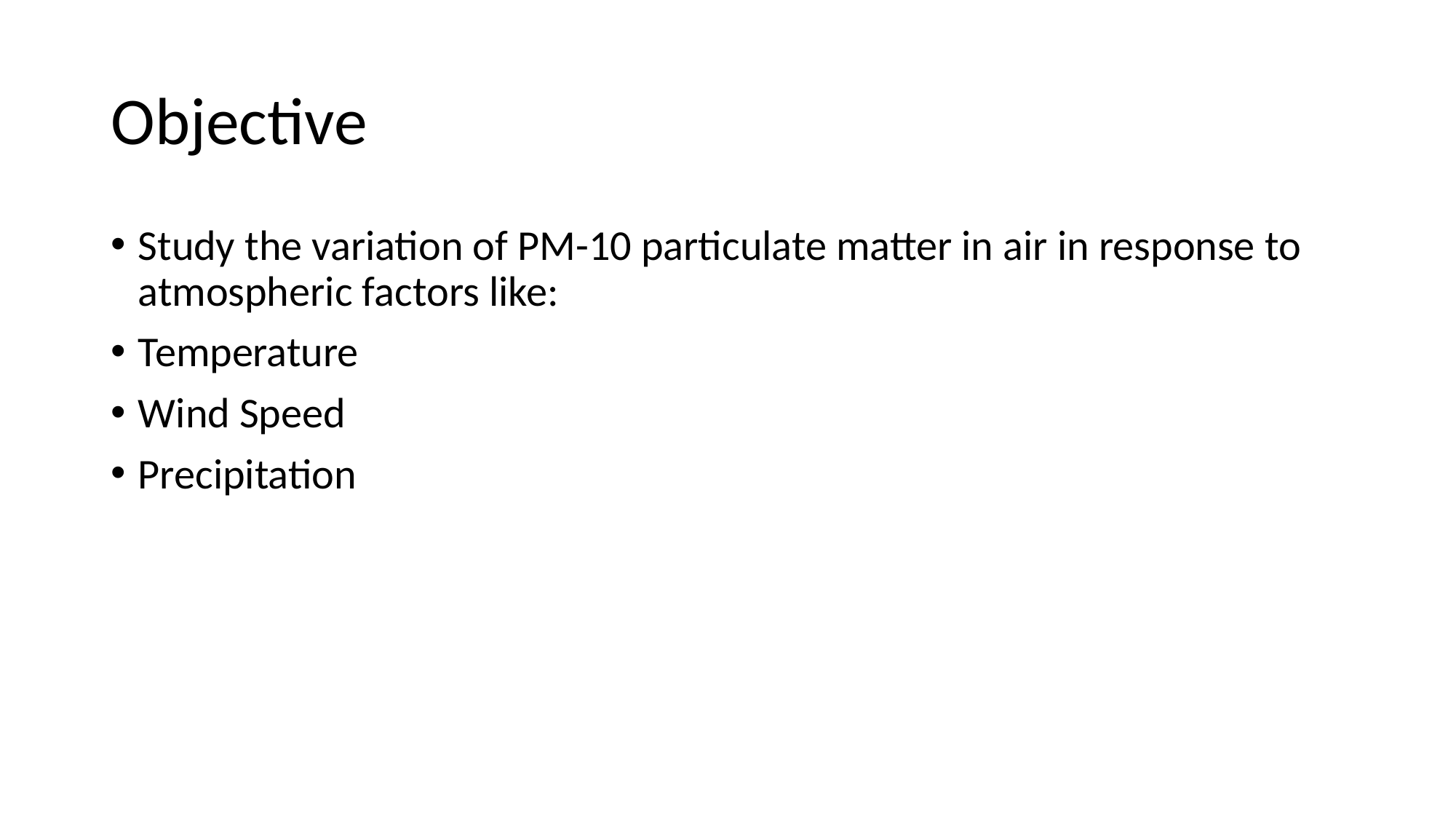

# Objective
Study the variation of PM-10 particulate matter in air in response to atmospheric factors like:
Temperature
Wind Speed
Precipitation